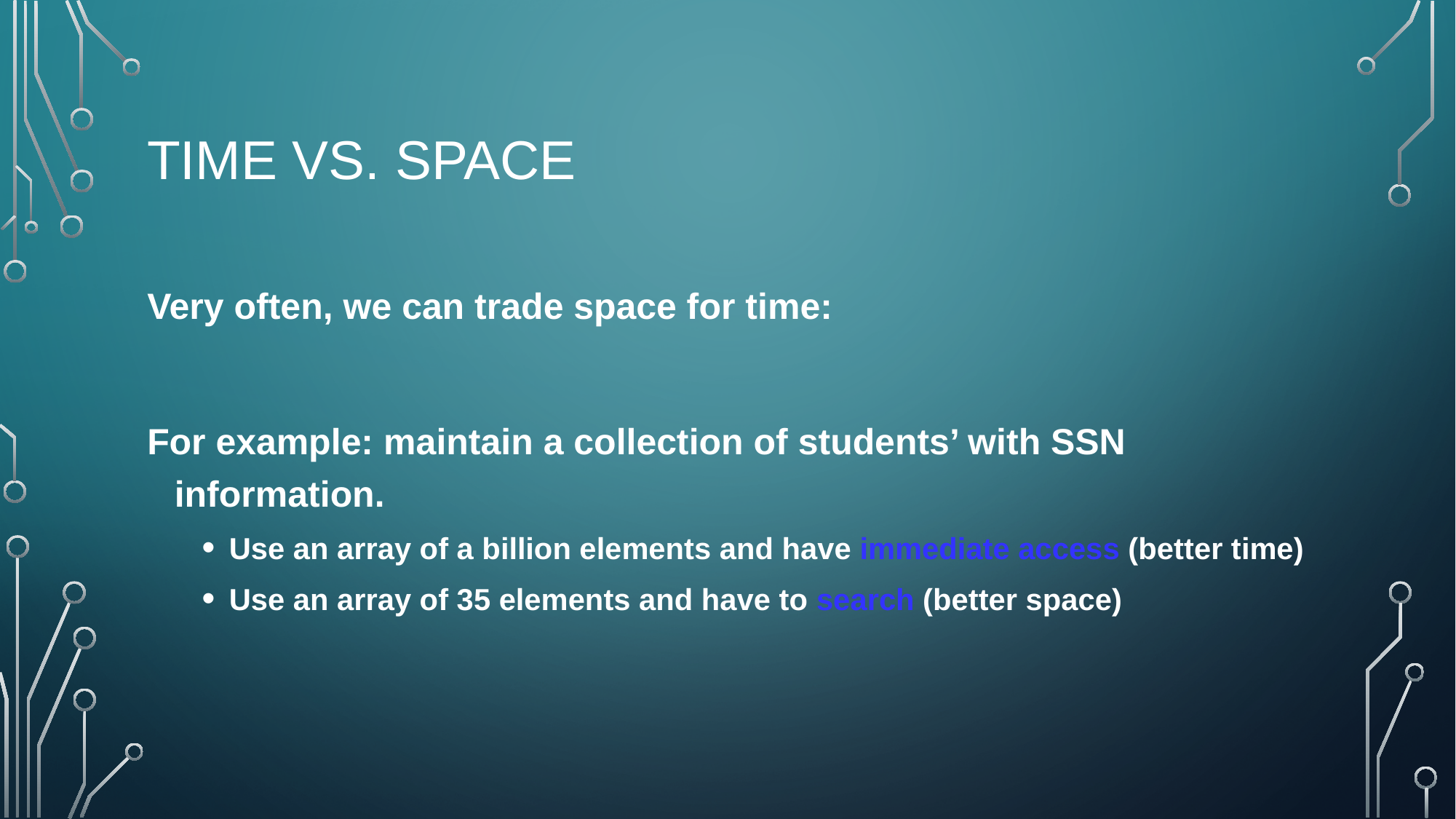

# Time vs. Space
Very often, we can trade space for time:

For example: maintain a collection of students’ with SSN information.
Use an array of a billion elements and have immediate access (better time)
Use an array of 35 elements and have to search (better space)